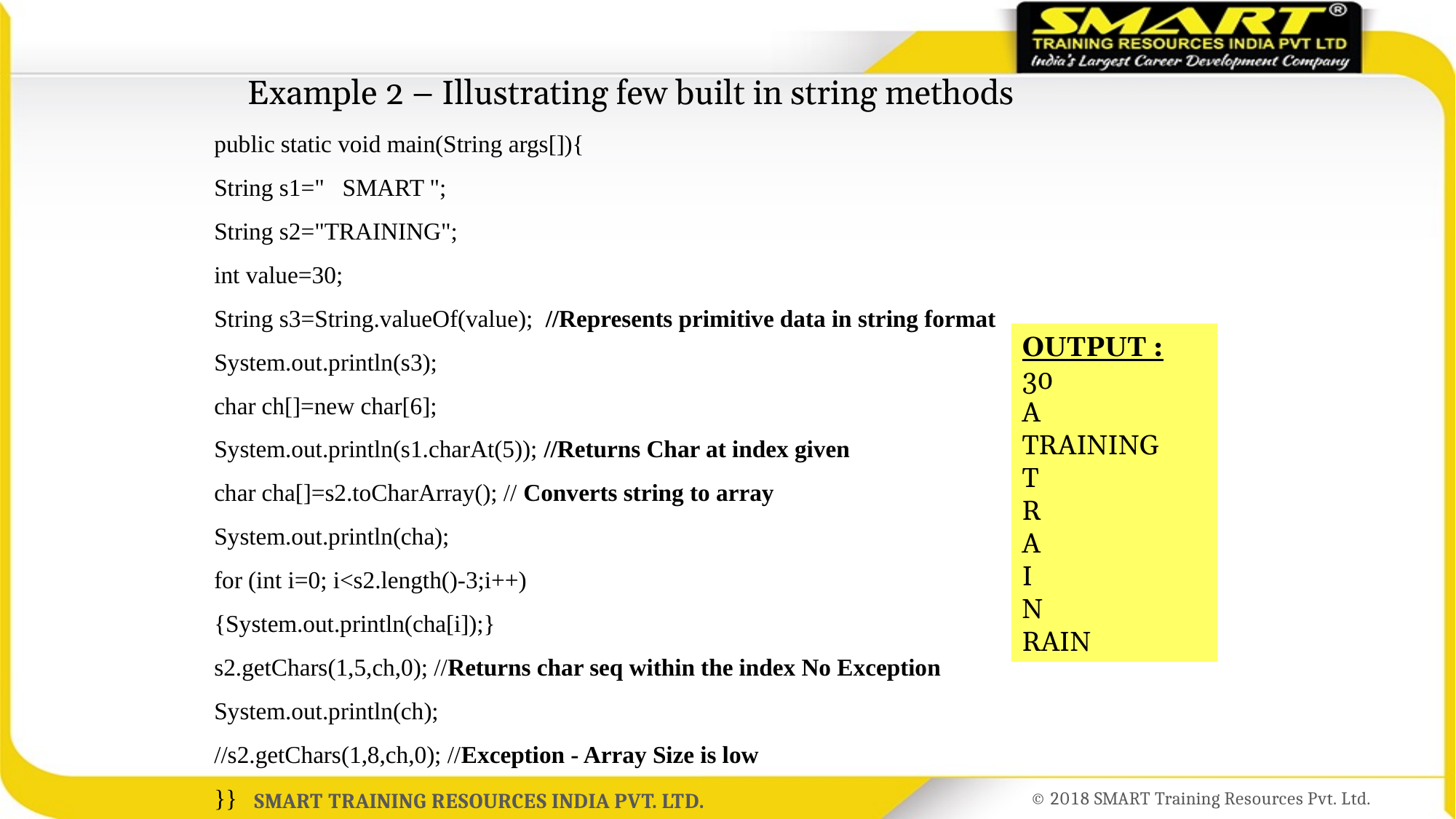

# Example 2 – Illustrating few built in string methods
public static void main(String args[]){
String s1="   SMART ";
String s2="TRAINING";
int value=30;
String s3=String.valueOf(value);  //Represents primitive data in string format
System.out.println(s3);
char ch[]=new char[6];
System.out.println(s1.charAt(5)); //Returns Char at index given
char cha[]=s2.toCharArray(); // Converts string to array
System.out.println(cha);
for (int i=0; i<s2.length()-3;i++)
{System.out.println(cha[i]);}
s2.getChars(1,5,ch,0); //Returns char seq within the index No Exception
System.out.println(ch);
//s2.getChars(1,8,ch,0); //Exception - Array Size is low
}}

OUTPUT :
30
A
TRAINING
T
R
A
I
N
RAIN